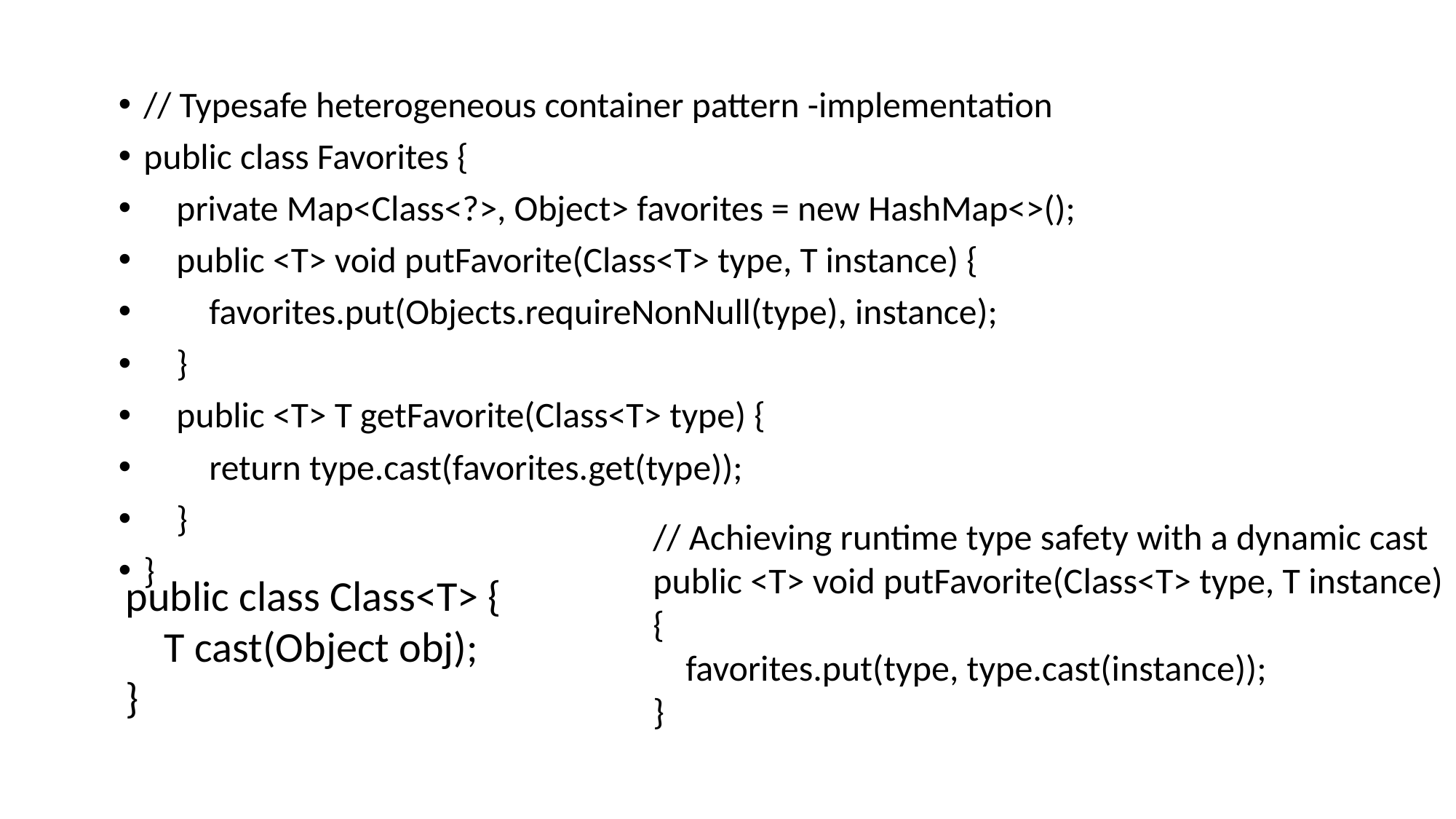

// Typesafe heterogeneous container pattern -implementation
public class Favorites {
    private Map<Class<?>, Object> favorites = new HashMap<>();
    public <T> void putFavorite(Class<T> type, T instance) {
        favorites.put(Objects.requireNonNull(type), instance);
    }
    public <T> T getFavorite(Class<T> type) {
        return type.cast(favorites.get(type));
    }
}
// Achieving runtime type safety with a dynamic cast
public <T> void putFavorite(Class<T> type, T instance) {
    favorites.put(type, type.cast(instance));
}
public class Class<T> {
    T cast(Object obj);
}